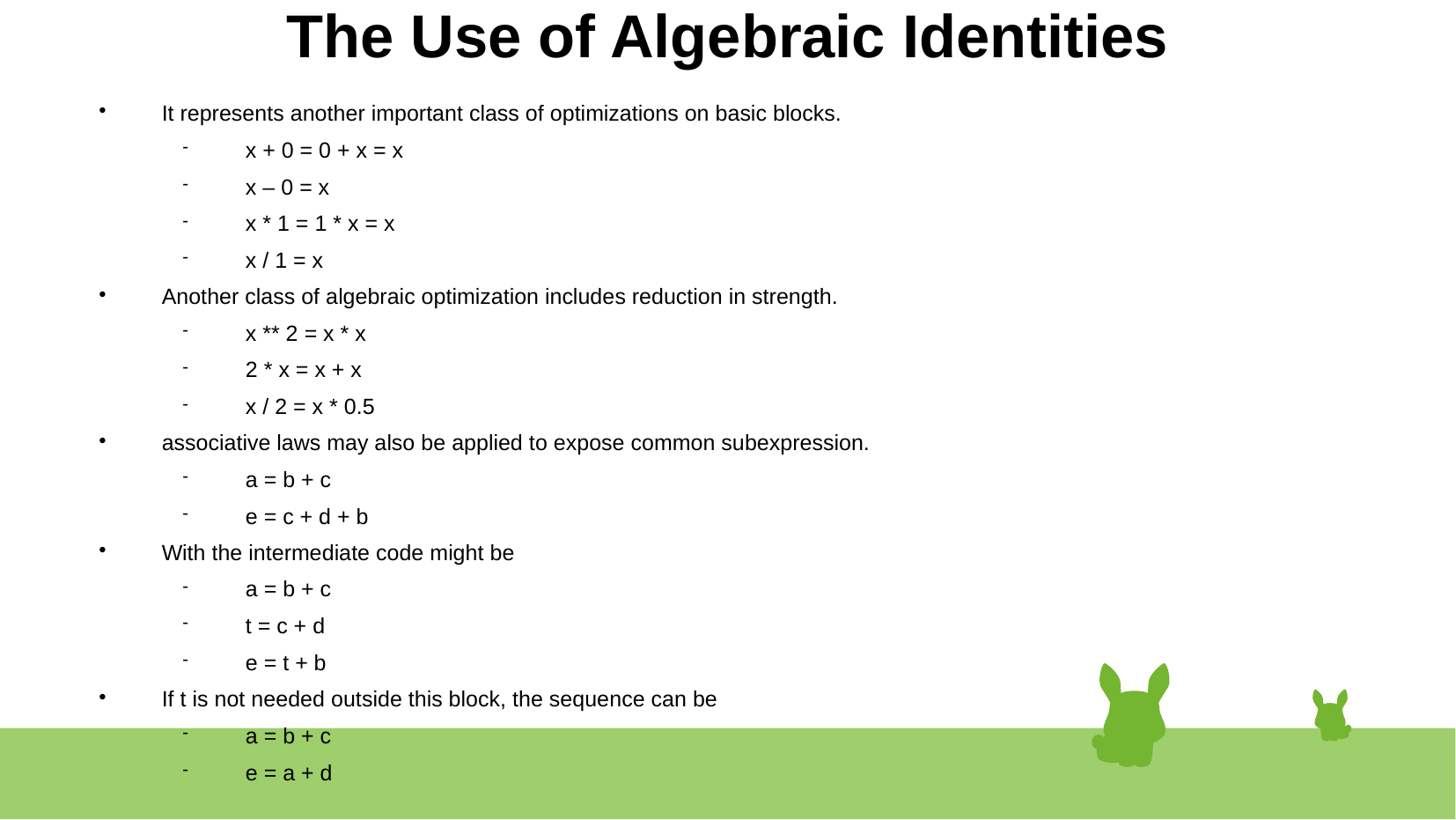

# The Use of Algebraic Identities
It represents another important class of optimizations on basic blocks.
x + 0 = 0 + x = x
x – 0 = x
x * 1 = 1 * x = x
x / 1 = x
Another class of algebraic optimization includes reduction in strength.
x ** 2 = x * x
2 * x = x + x
x / 2 = x * 0.5
associative laws may also be applied to expose common subexpression.
a = b + c
e = c + d + b
With the intermediate code might be
a = b + c
t = c + d
e = t + b
If t is not needed outside this block, the sequence can be
a = b + c
e = a + d